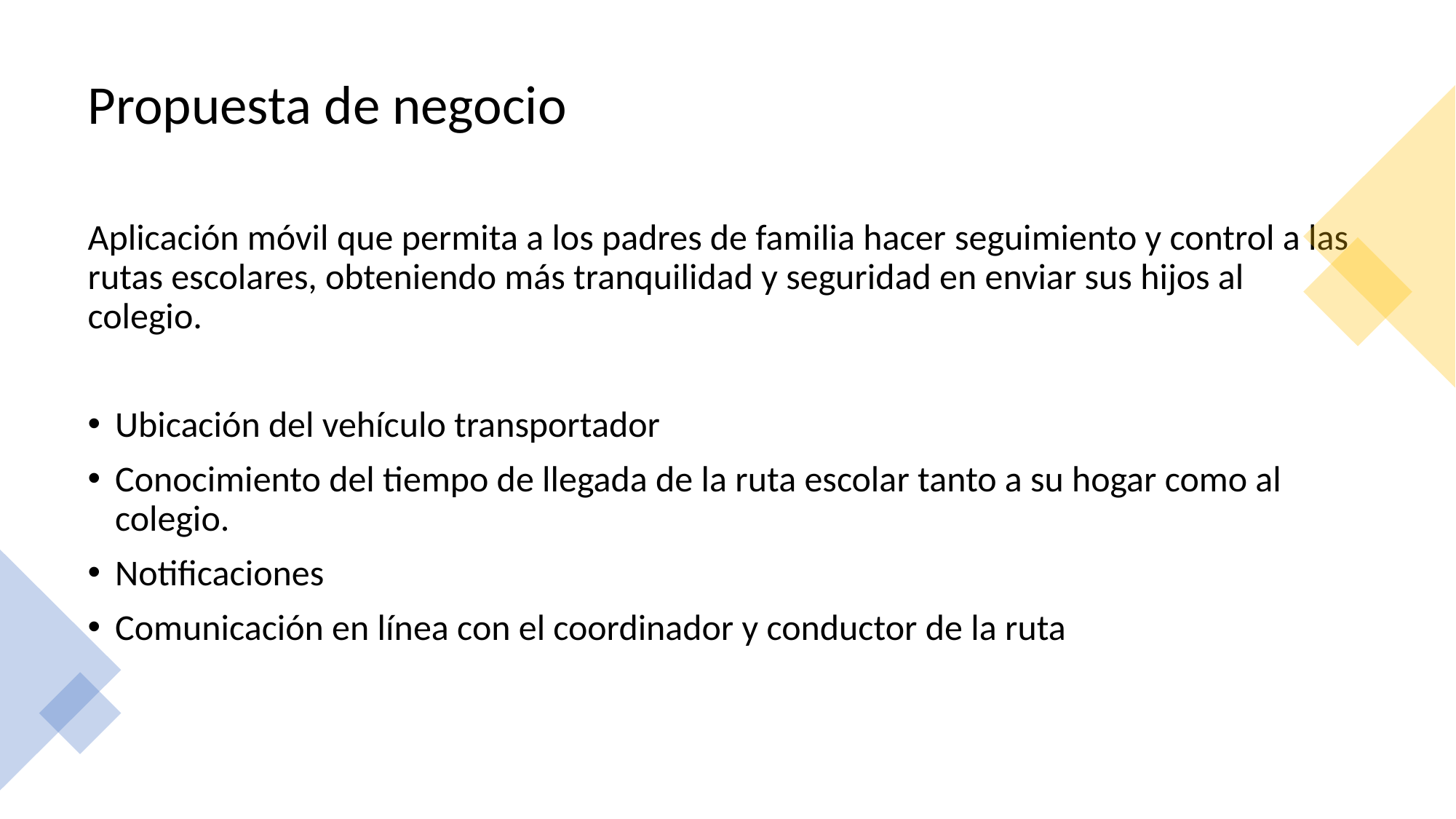

# Propuesta de negocio

Aplicación móvil que permita a los padres de familia hacer seguimiento y control a las rutas escolares, obteniendo más tranquilidad y seguridad en enviar sus hijos al colegio.

Ubicación del vehículo transportador
Conocimiento del tiempo de llegada de la ruta escolar tanto a su hogar como al colegio.
Notificaciones
Comunicación en línea con el coordinador y conductor de la ruta